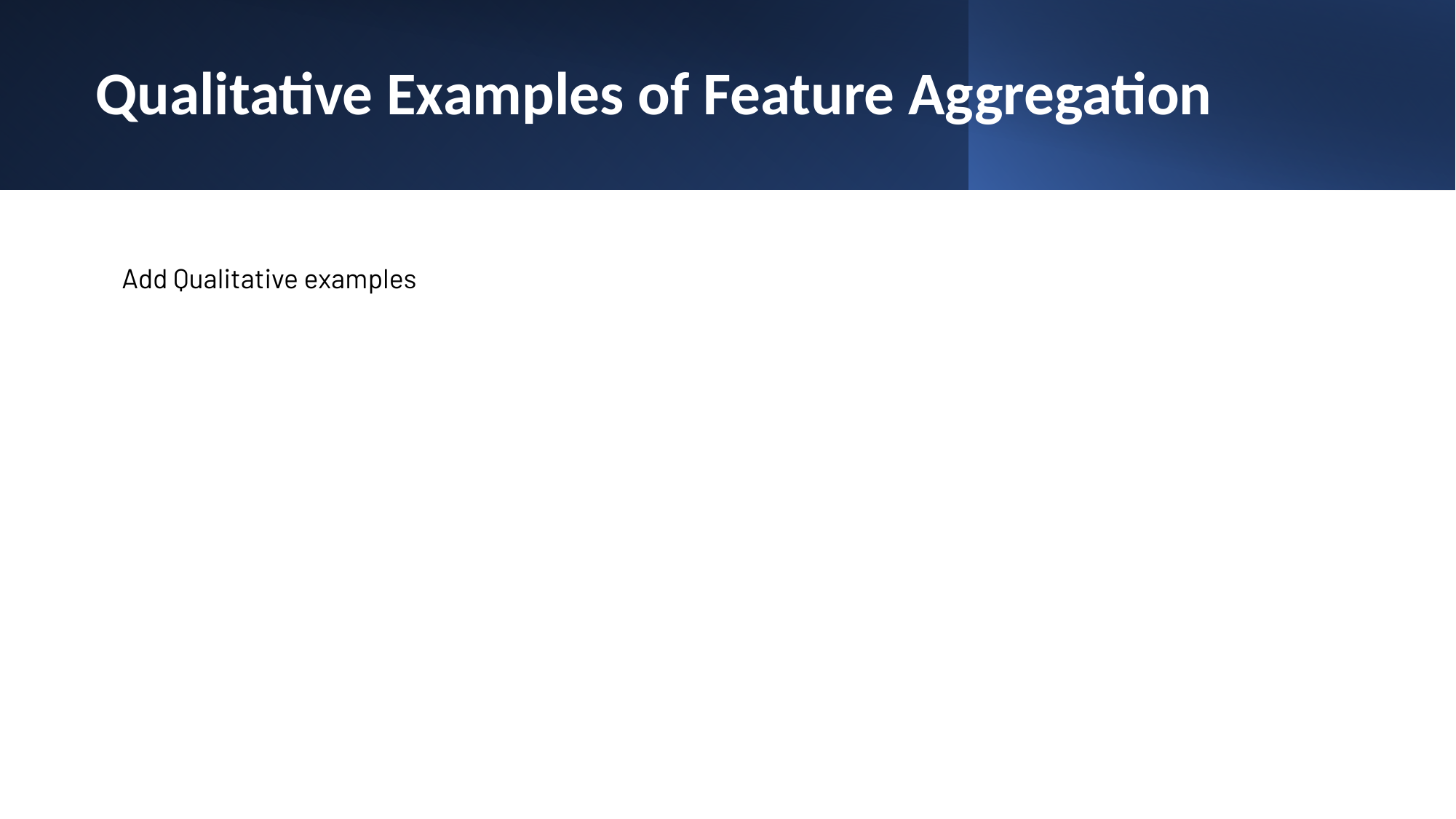

# Qualitative Examples of Feature Aggregation
Add Qualitative examples